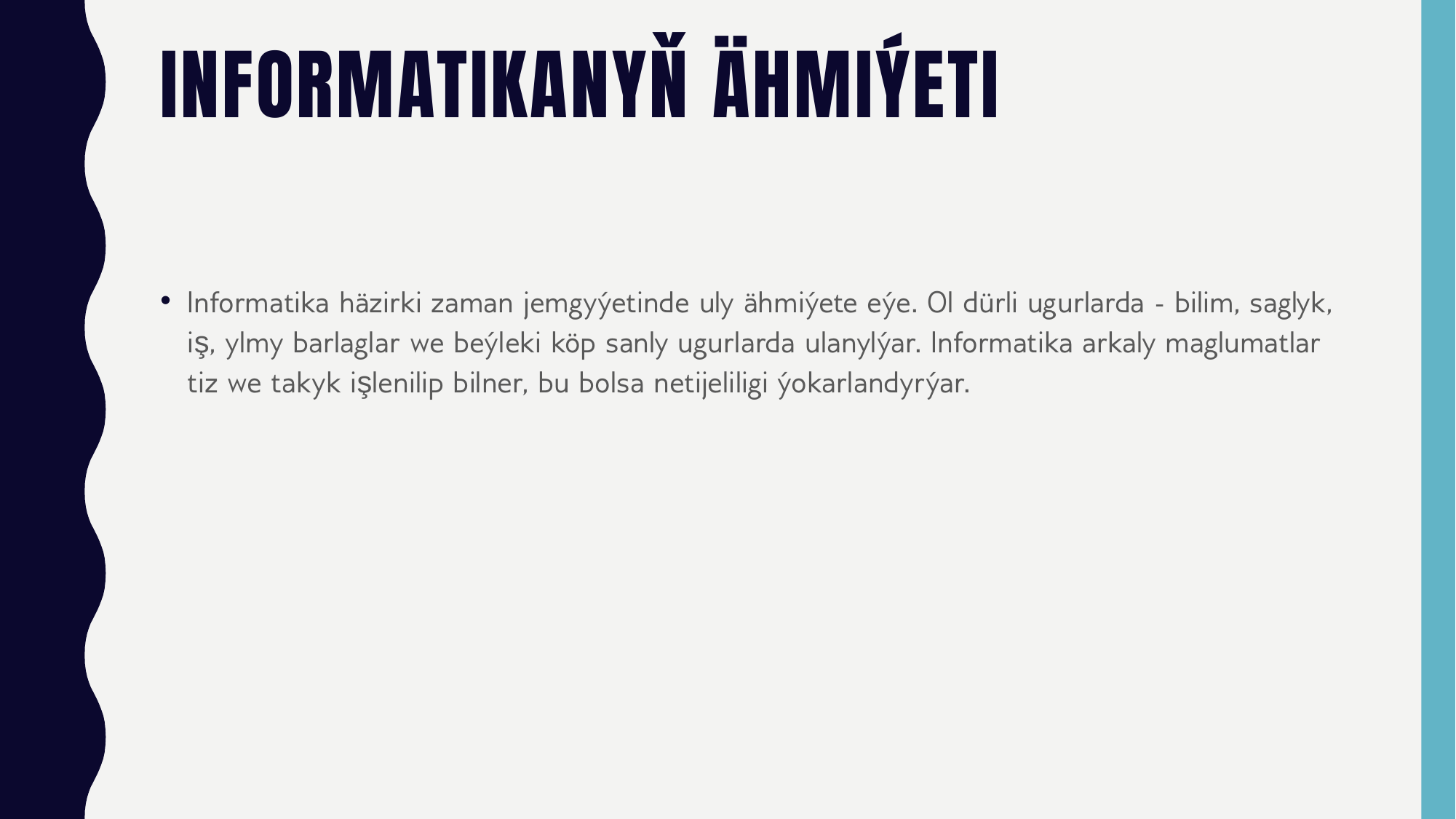

# Informatikanyň ähmiýeti
Informatika häzirki zaman jemgyýetinde uly ähmiýete eýe. Ol dürli ugurlarda - bilim, saglyk, iş, ylmy barlaglar we beýleki köp sanly ugurlarda ulanylýar. Informatika arkaly maglumatlar tiz we takyk işlenilip bilner, bu bolsa netijeliligi ýokarlandyrýar.